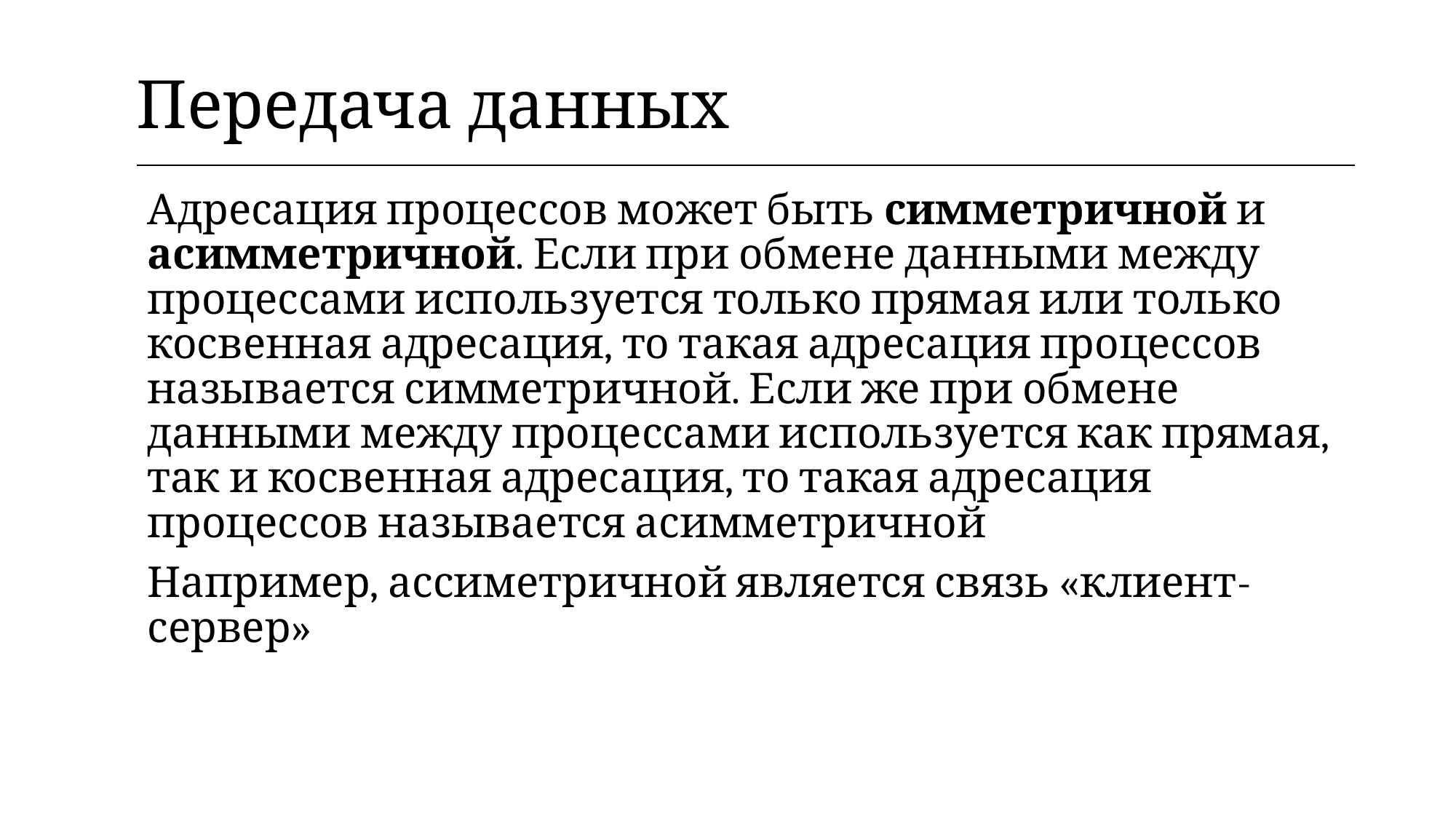

| Передача данных |
| --- |
Адресация процессов может быть симметричной и асимметричной. Если при обмене данными между процессами используется только прямая или только косвенная адресация, то такая адресация процессов называется симметричной. Если же при обмене данными между процессами используется как прямая, так и косвенная адресация, то такая адресация процессов называется асимметричной
Например, ассиметричной является связь «клиент-сервер»